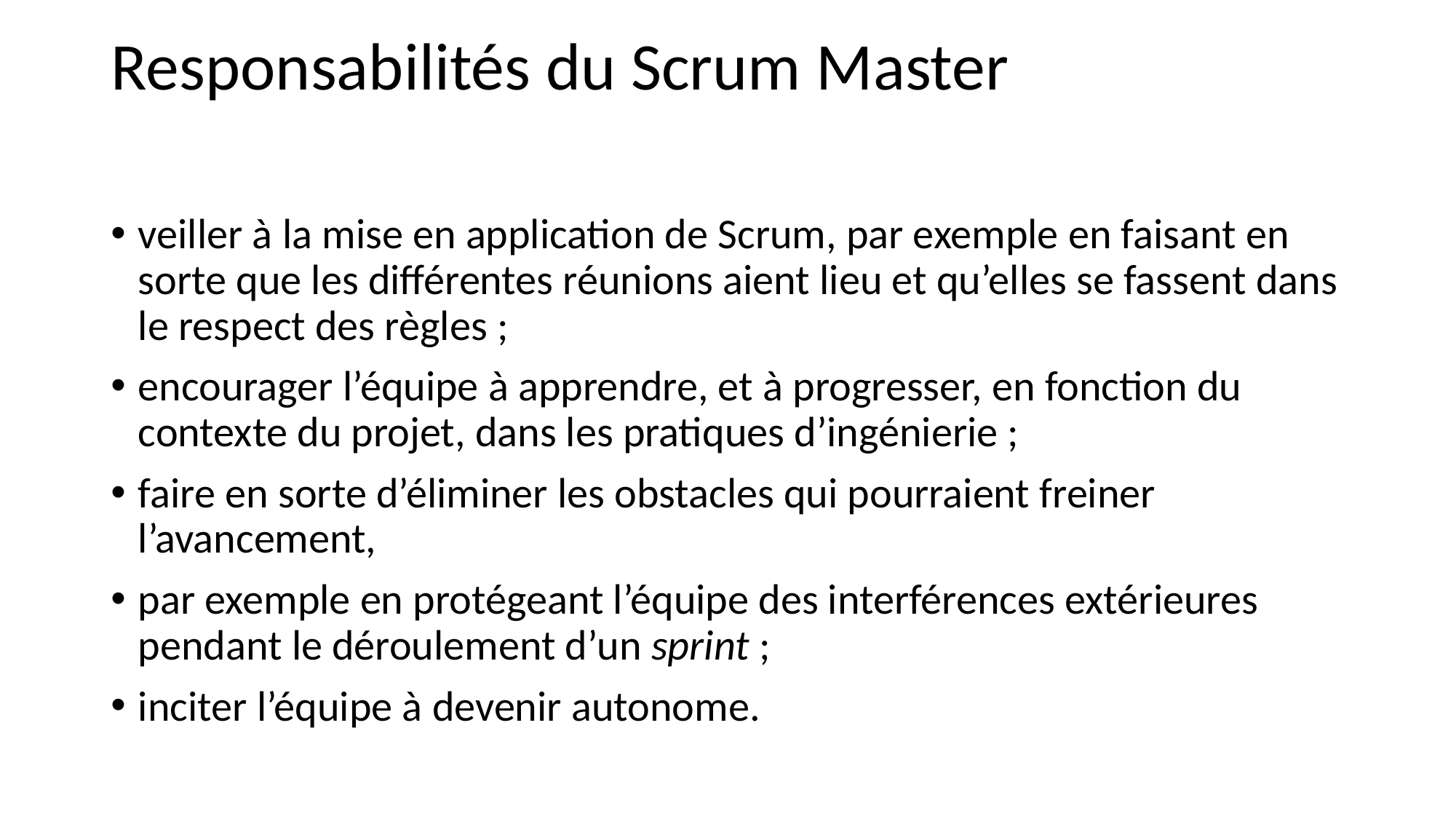

# Responsabilités du Scrum Master

veiller à la mise en application de Scrum, par exemple en faisant en sorte que les différentes réunions aient lieu et qu’elles se fassent dans le respect des règles ;
encourager l’équipe à apprendre, et à progresser, en fonction du contexte du projet, dans les pratiques d’ingénierie ;
faire en sorte d’éliminer les obstacles qui pourraient freiner l’avancement,
par exemple en protégeant l’équipe des interférences extérieures pendant le déroulement d’un sprint ;
inciter l’équipe à devenir autonome.